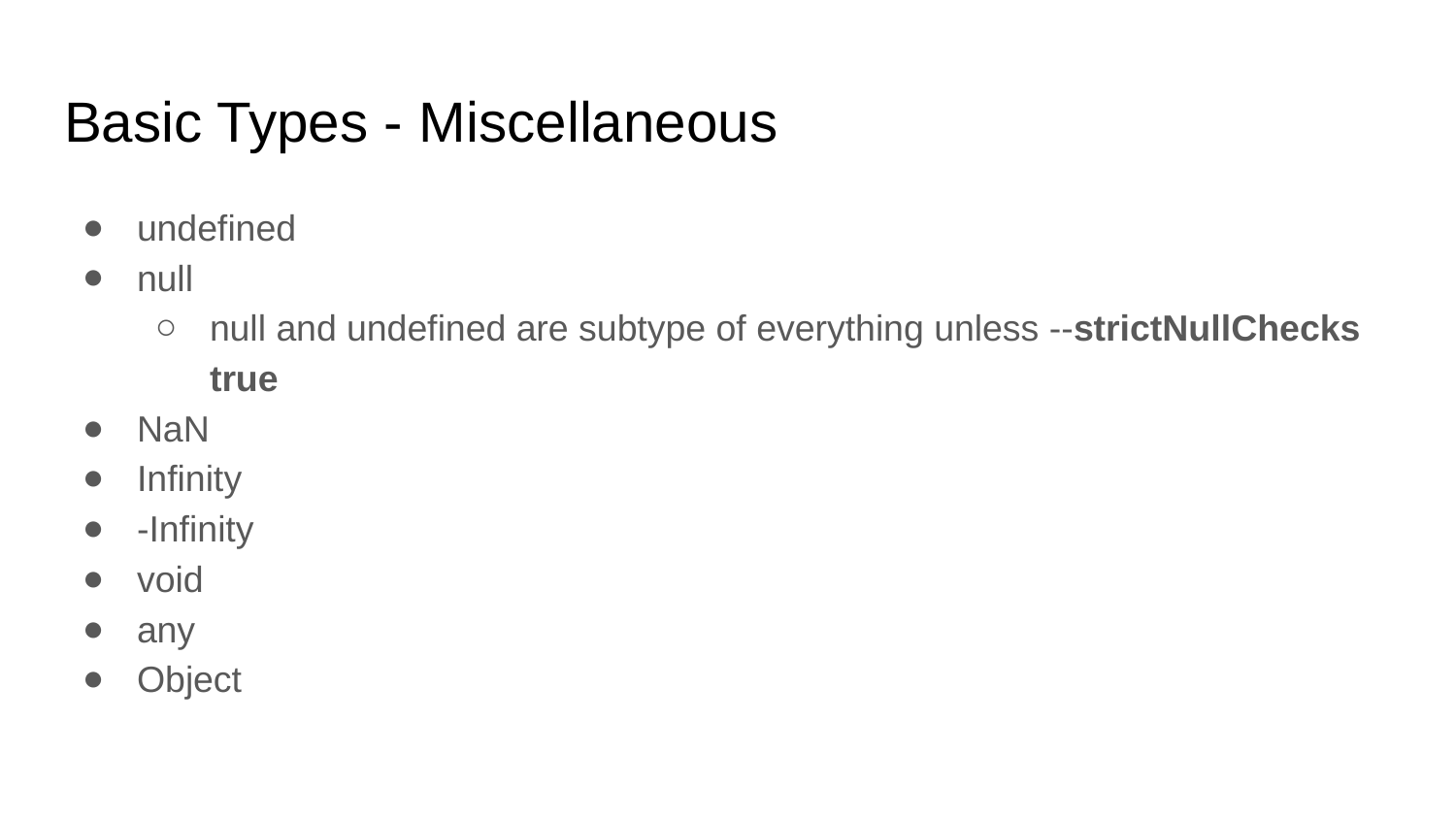

Basic Types - Miscellaneous
undefined
null
null and undefined are subtype of everything unless --strictNullChecks true
NaN
Infinity
-Infinity
void
any
Object